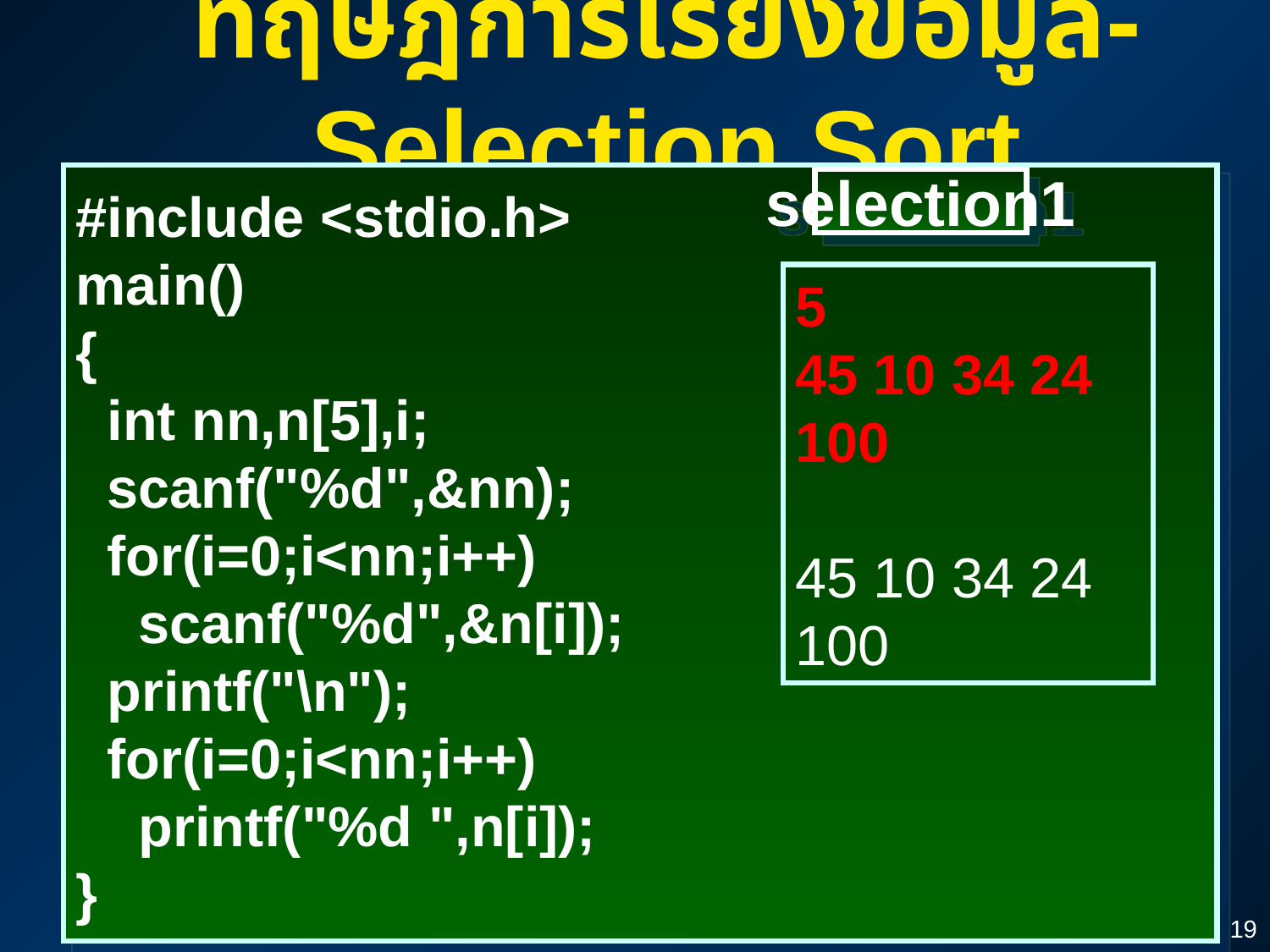

# ทฤษฎีการเรียงข้อมูล- Selection Sort
#include <stdio.h>
main()
{
  int nn,n[5],i;
  scanf("%d",&nn);
  for(i=0;i<nn;i++)
    scanf("%d",&n[i]);
  printf("\n");
  for(i=0;i<nn;i++)
    printf("%d ",n[i]);
}
selection1

5
45 10 34 24 100

45 10 34 24 100
19